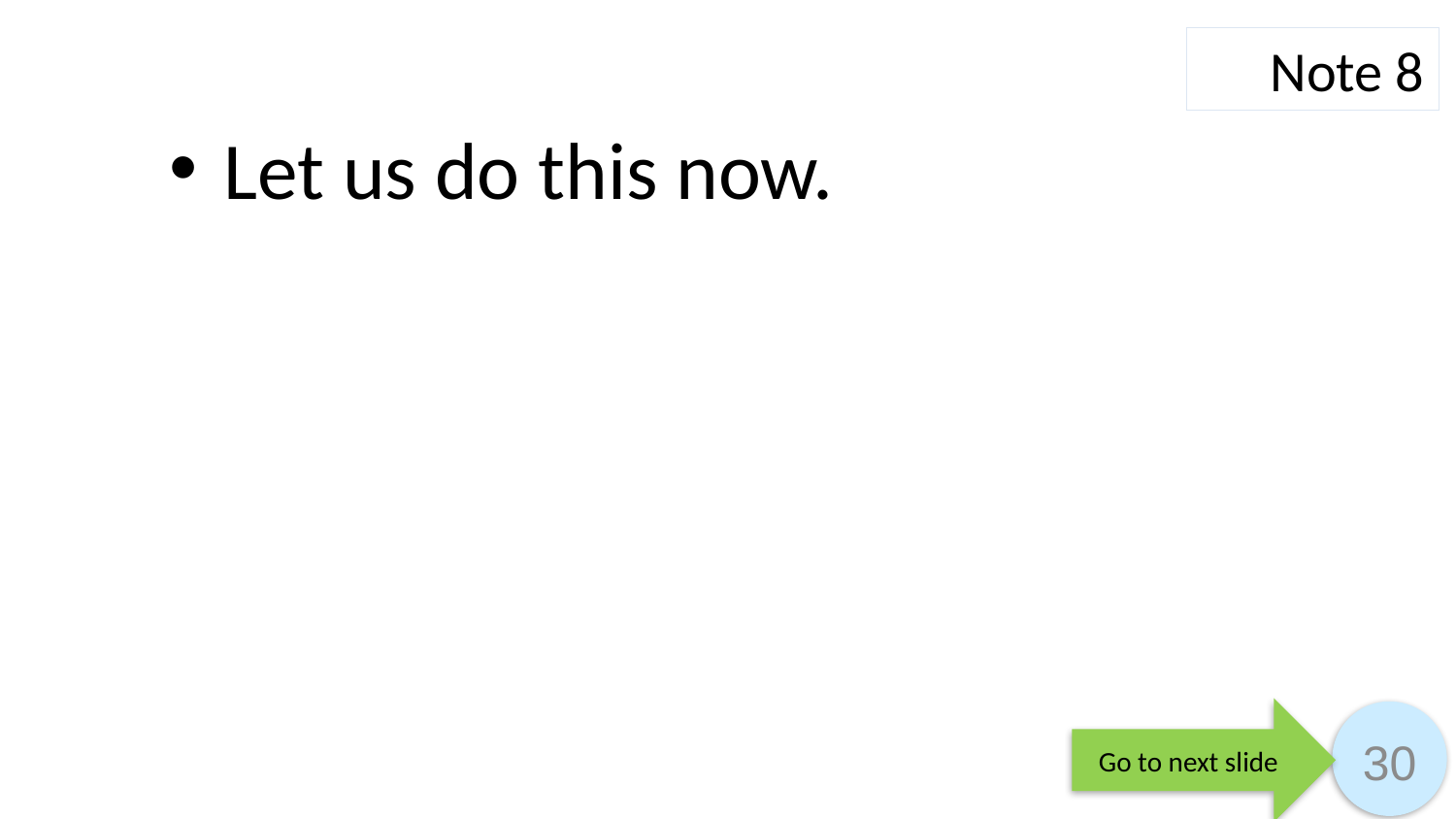

Note 8
Let us do this now.
Go to next slide
30